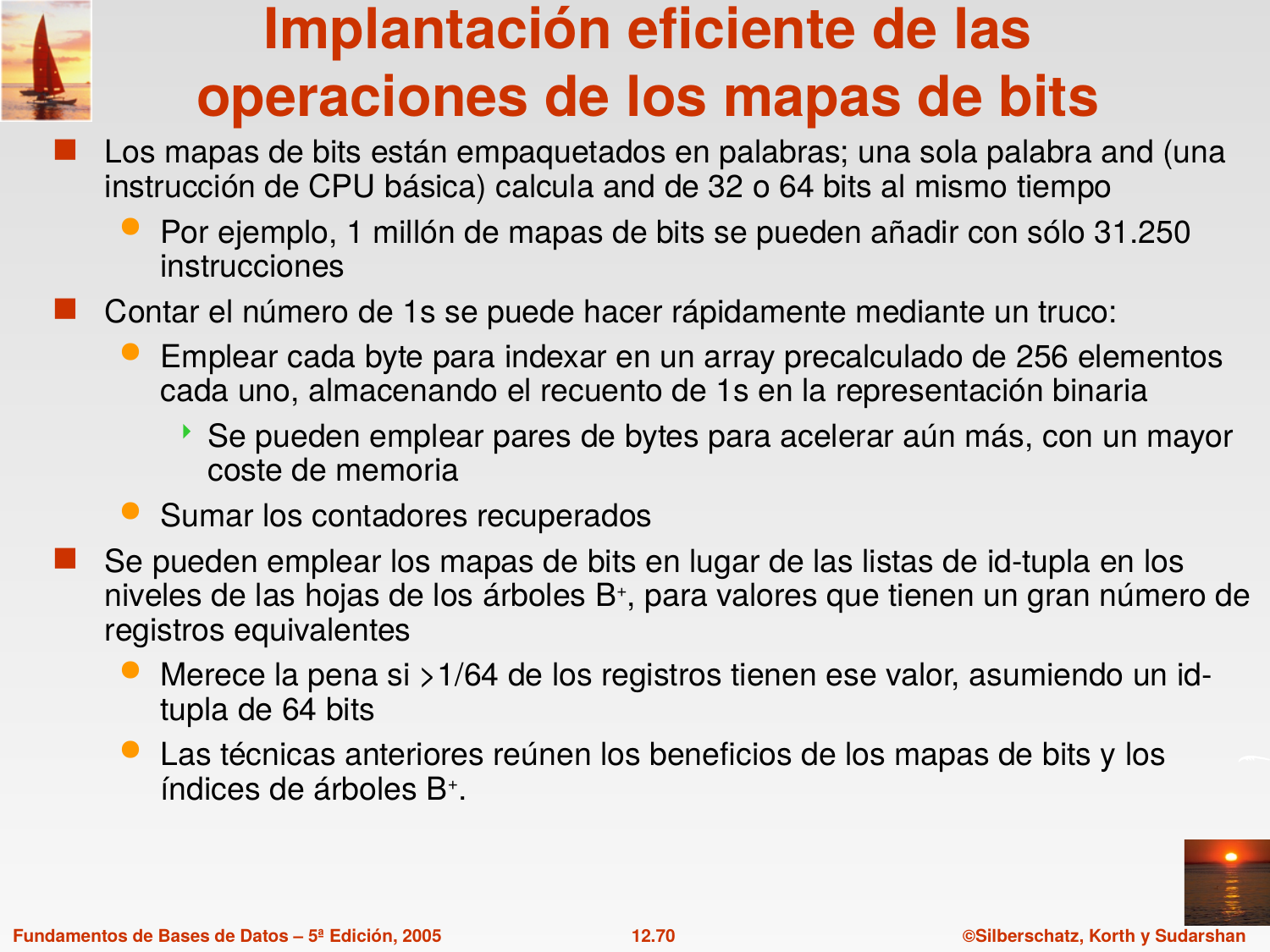

# Implantación eficiente de las operaciones de los mapas de bits
Los mapas de bits están empaquetados en palabras; una sola palabra and (una instrucción de CPU básica) calcula and de 32 o 64 bits al mismo tiempo
Por ejemplo, 1 millón de mapas de bits se pueden añadir con sólo 31.250 instrucciones
Contar el número de 1s se puede hacer rápidamente mediante un truco:
Emplear cada byte para indexar en un array precalculado de 256 elementos cada uno, almacenando el recuento de 1s en la representación binaria
Se pueden emplear pares de bytes para acelerar aún más, con un mayor coste de memoria
Sumar los contadores recuperados
Se pueden emplear los mapas de bits en lugar de las listas de id-tupla en los niveles de las hojas de los árboles B+, para valores que tienen un gran número de registros equivalentes
Merece la pena si >1/64 de los registros tienen ese valor, asumiendo un id-tupla de 64 bits
Las técnicas anteriores reúnen los beneficios de los mapas de bits y los índices de árboles B+.